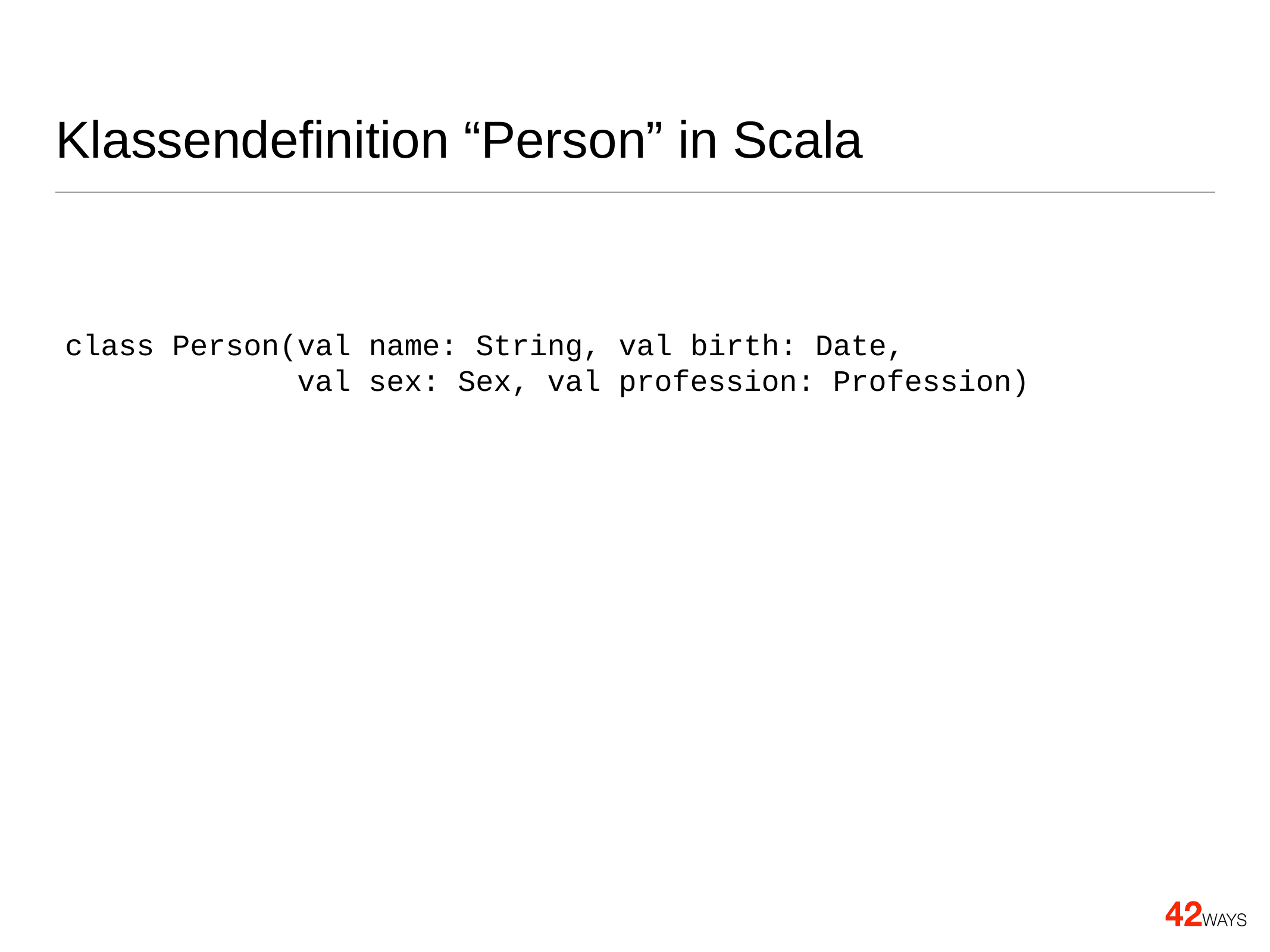

# Klassendefinition “Person” in Scala
class Person(val name: String, val birth: Date,
             val sex: Sex, val profession: Profession)